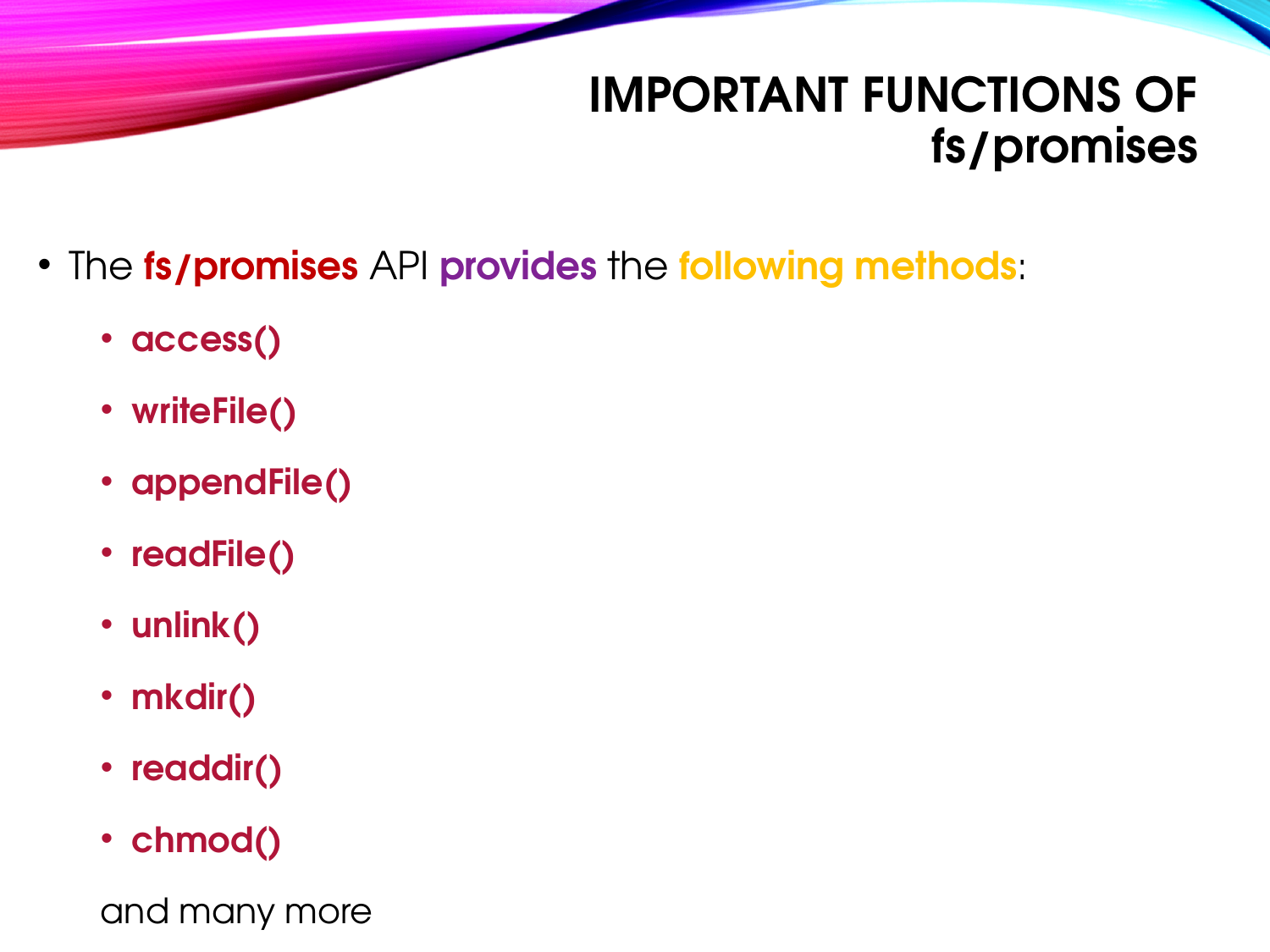

# Important functions of fs/promises
The fs/promises API provides the following methods:
access()
writeFile()
appendFile()
readFile()
unlink()
mkdir()
readdir()
chmod()
and many more